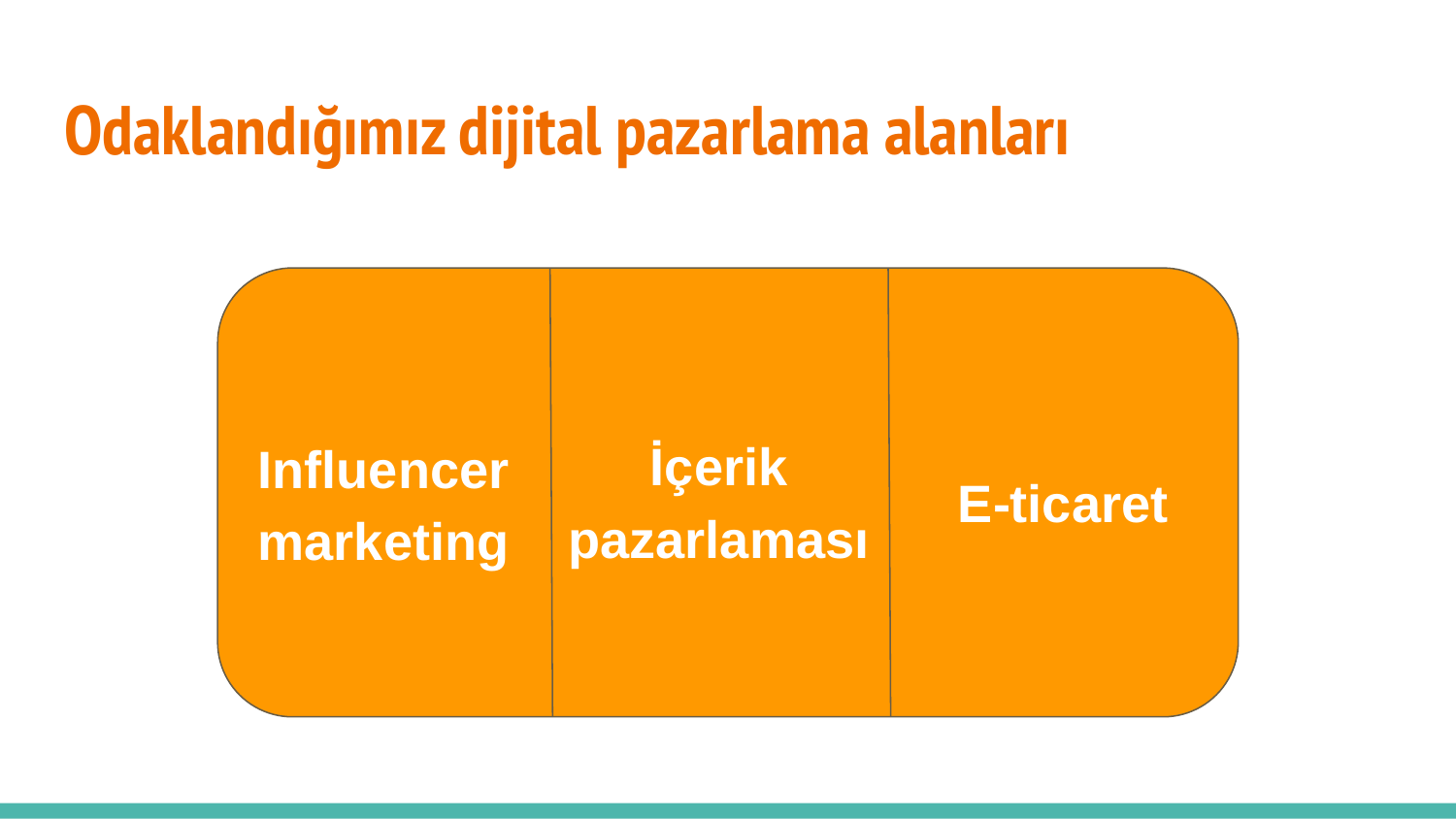

# Odaklandığımız dijital pazarlama alanları

İçerik pazarlaması
Influencer marketing
E-ticaret